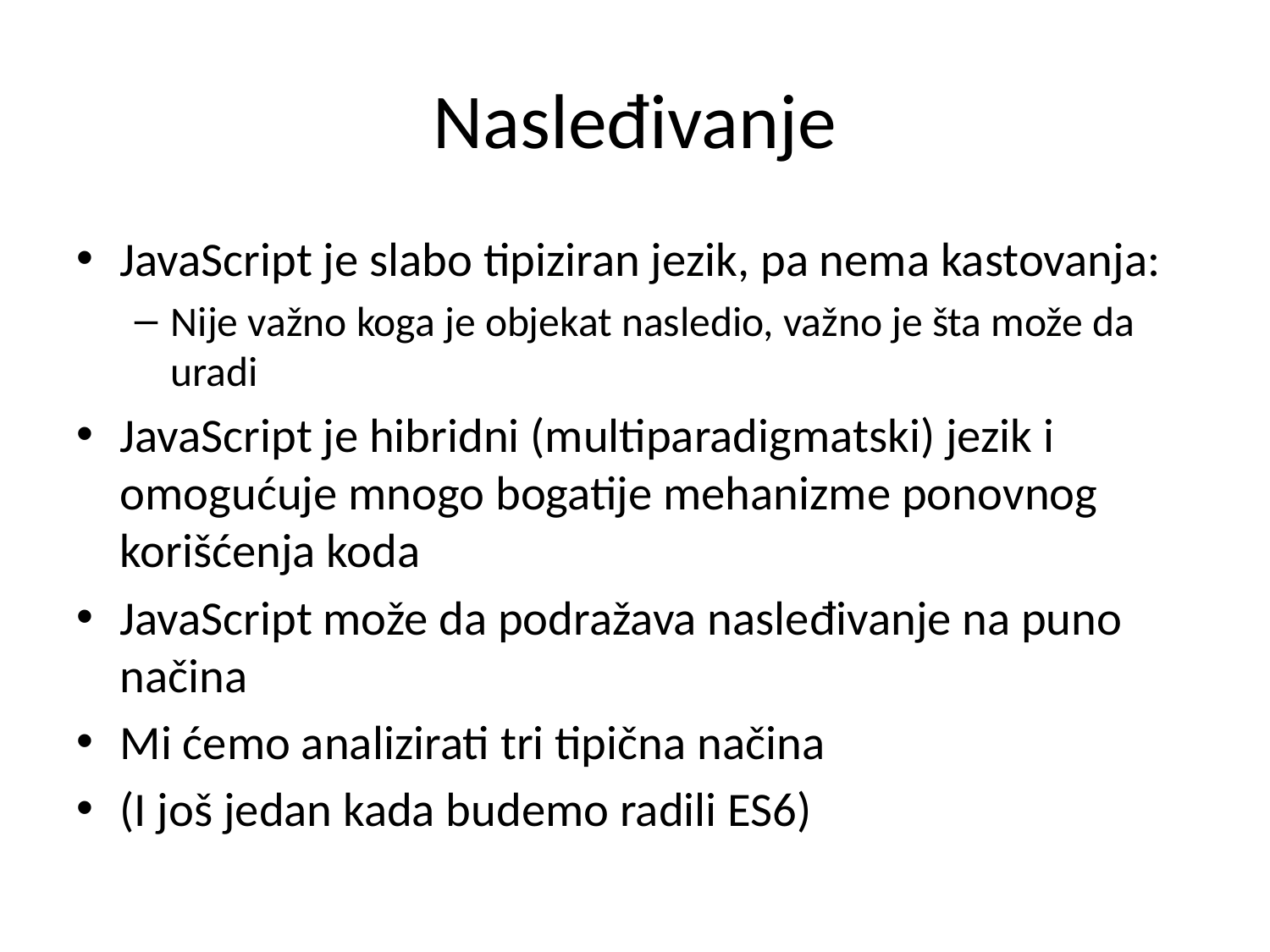

# Nasleđivanje
JavaScript je slabo tipiziran jezik, pa nema kastovanja:
Nije važno koga je objekat nasledio, važno je šta može da uradi
JavaScript je hibridni (multiparadigmatski) jezik i omogućuje mnogo bogatije mehanizme ponovnog korišćenja koda
JavaScript može da podražava nasleđivanje na puno načina
Mi ćemo analizirati tri tipična načina
(I još jedan kada budemo radili ES6)